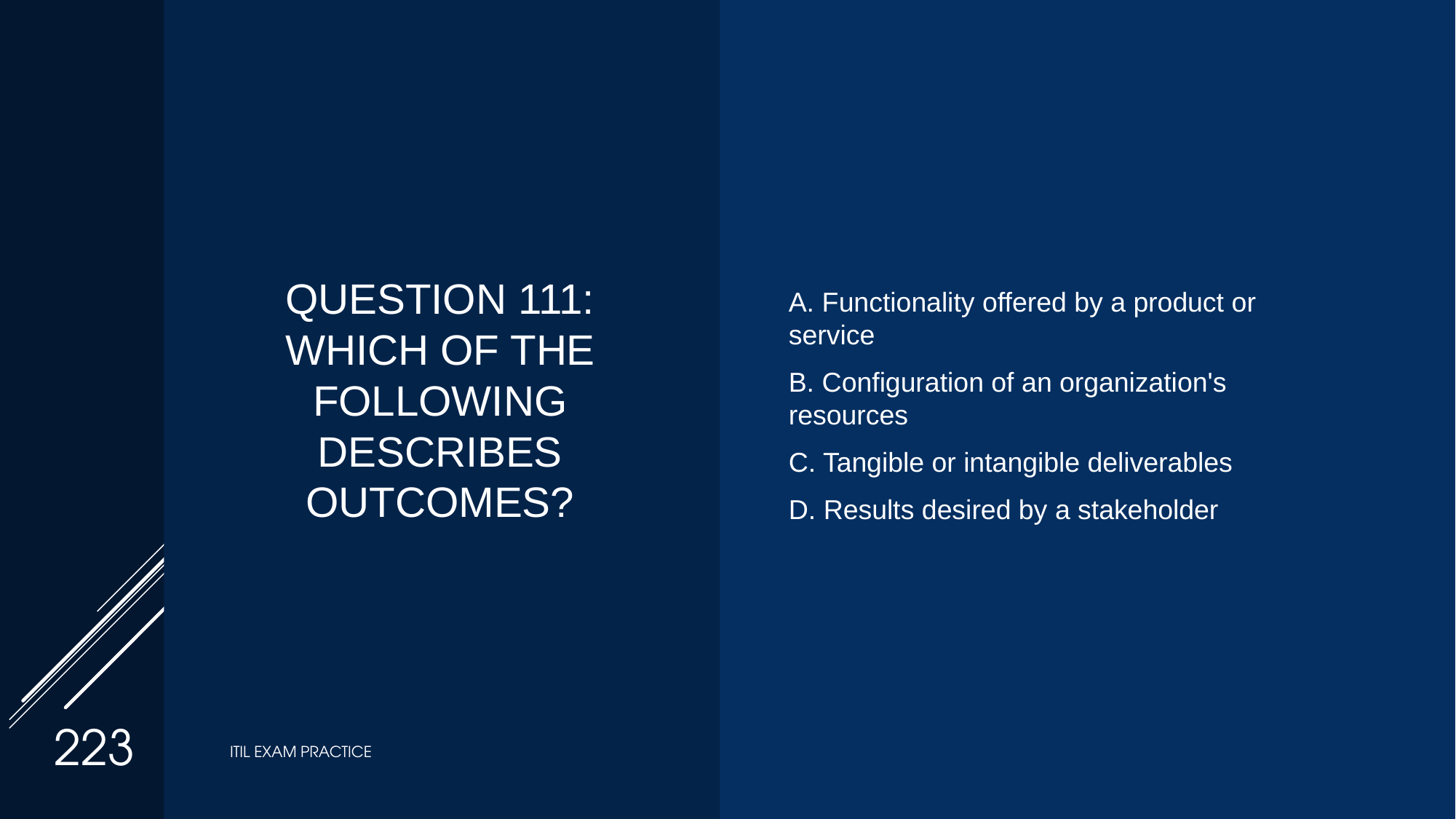

# Question 111: Which of the following describes outcomes?
A. Functionality offered by a product or service
B. Configuration of an organization's resources
C. Tangible or intangible deliverables
D. Results desired by a stakeholder
223
ITIL EXAM PRACTICE